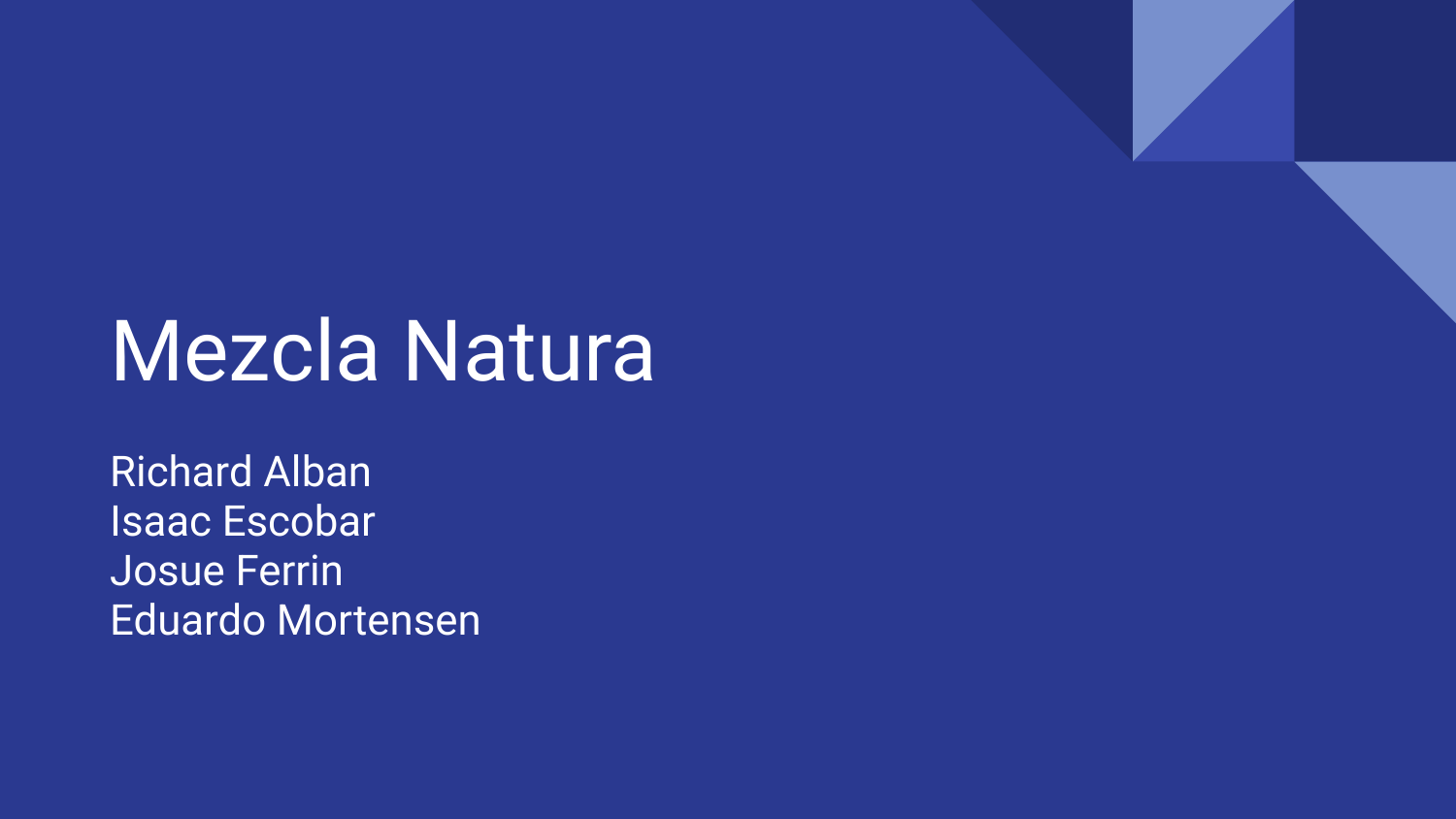

# Mezcla Natura
Richard Alban
Isaac Escobar
Josue Ferrin
Eduardo Mortensen